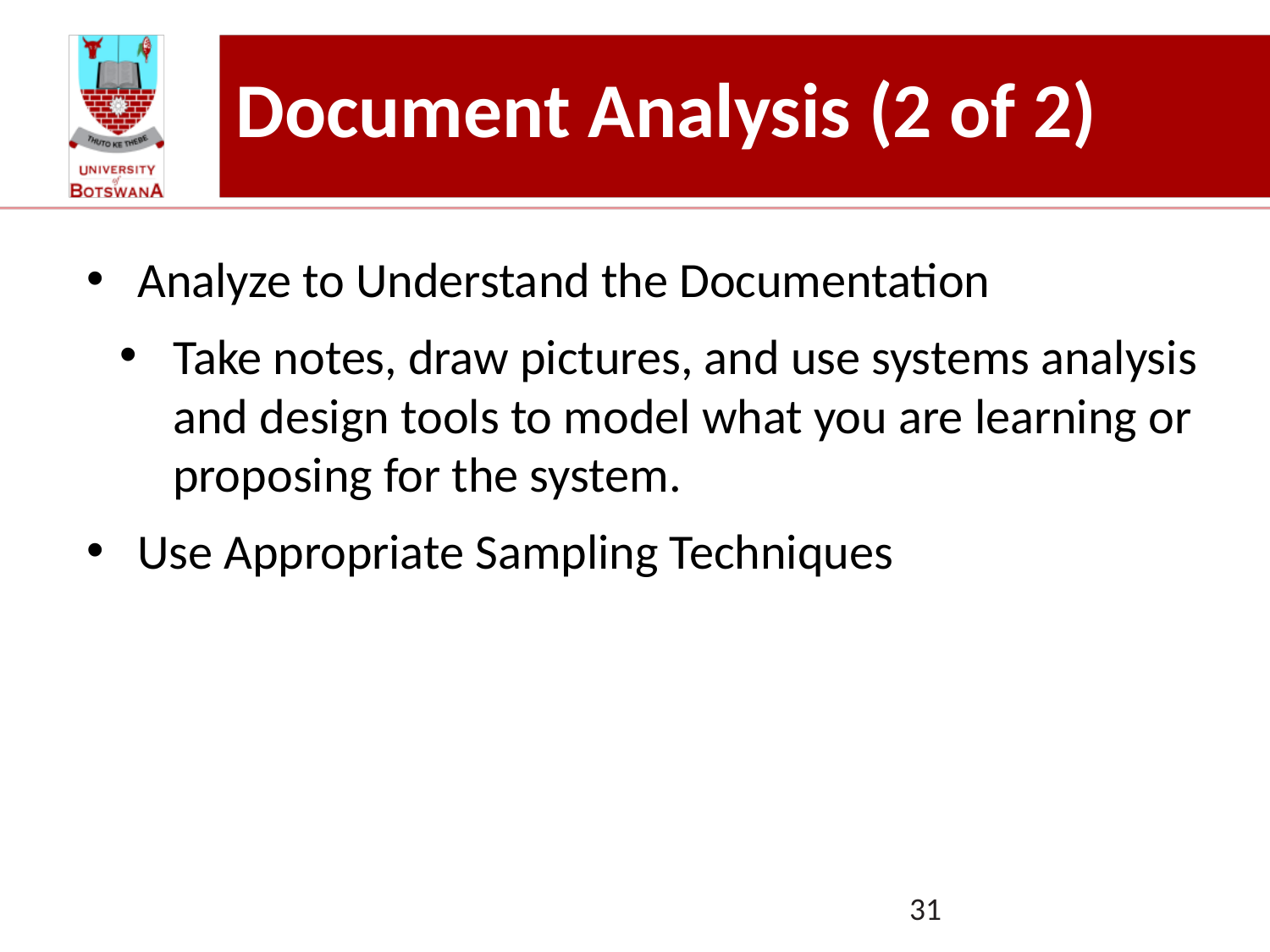

# Document Analysis (2 of 2)
Analyze to Understand the Documentation
Take notes, draw pictures, and use systems analysis and design tools to model what you are learning or proposing for the system.
Use Appropriate Sampling Techniques
31